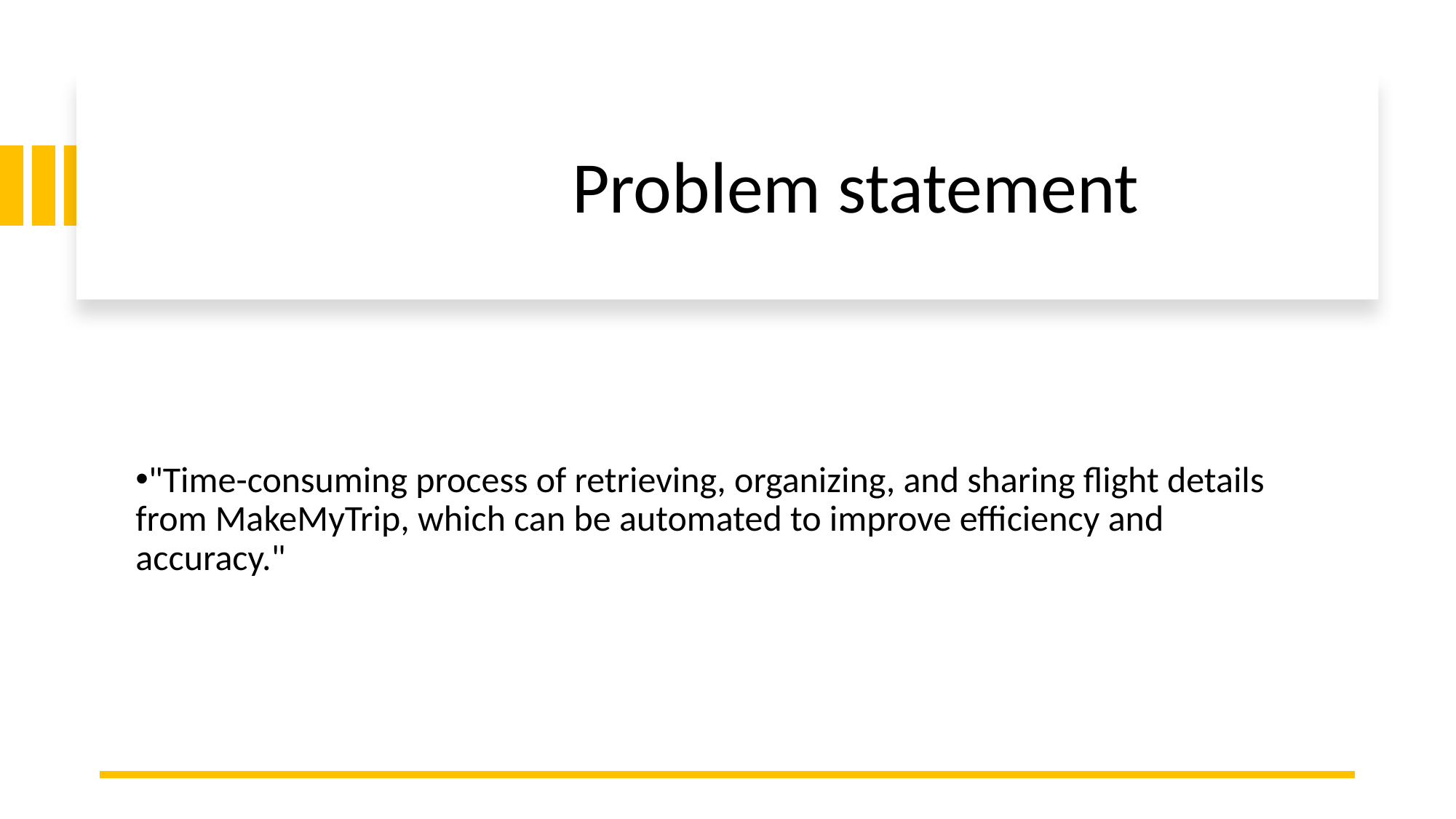

# Problem statement

"Time-consuming process of retrieving, organizing, and sharing flight details from MakeMyTrip, which can be automated to improve efficiency and accuracy."